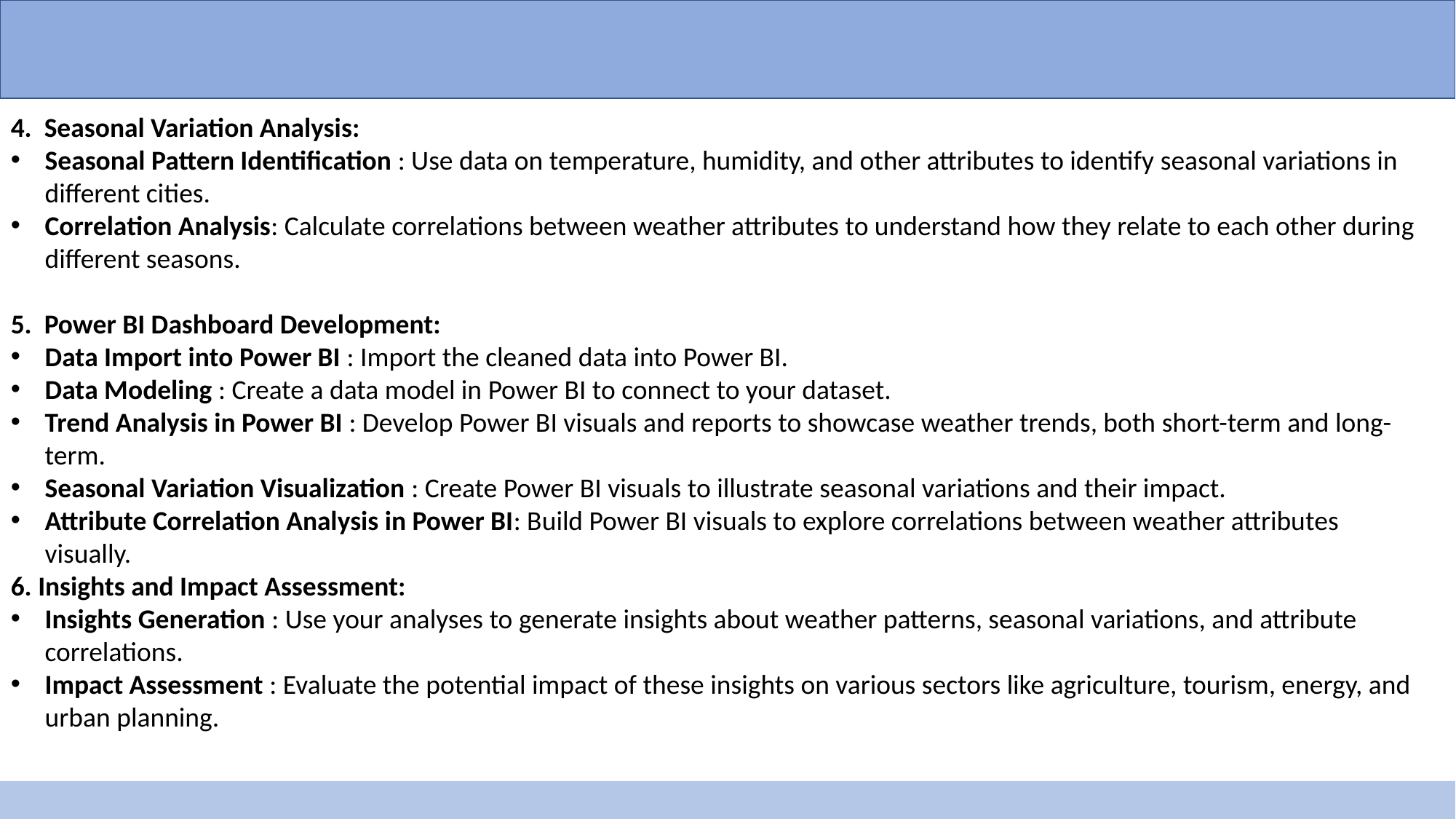

4.  Seasonal Variation Analysis:
Seasonal Pattern Identification : Use data on temperature, humidity, and other attributes to identify seasonal variations in different cities.
Correlation Analysis: Calculate correlations between weather attributes to understand how they relate to each other during different seasons.

5.  Power BI Dashboard Development:
Data Import into Power BI : Import the cleaned data into Power BI.
Data Modeling : Create a data model in Power BI to connect to your dataset.
Trend Analysis in Power BI : Develop Power BI visuals and reports to showcase weather trends, both short-term and long-term.
Seasonal Variation Visualization : Create Power BI visuals to illustrate seasonal variations and their impact.
Attribute Correlation Analysis in Power BI: Build Power BI visuals to explore correlations between weather attributes visually.
6. Insights and Impact Assessment:
Insights Generation : Use your analyses to generate insights about weather patterns, seasonal variations, and attribute correlations.
Impact Assessment : Evaluate the potential impact of these insights on various sectors like agriculture, tourism, energy, and urban planning.